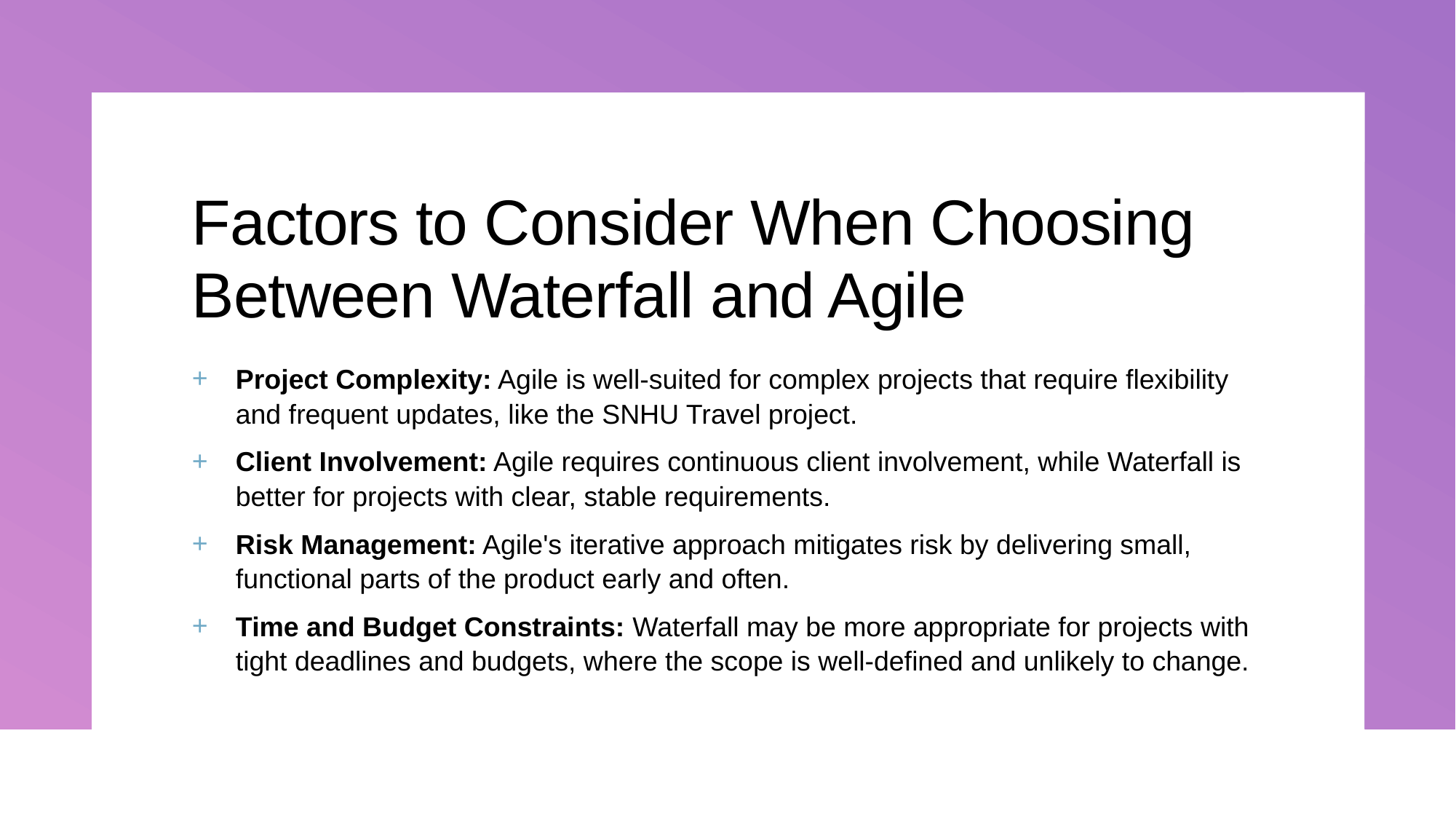

# Factors to Consider When Choosing Between Waterfall and Agile
Project Complexity: Agile is well-suited for complex projects that require flexibility and frequent updates, like the SNHU Travel project.
Client Involvement: Agile requires continuous client involvement, while Waterfall is better for projects with clear, stable requirements.
Risk Management: Agile's iterative approach mitigates risk by delivering small, functional parts of the product early and often.
Time and Budget Constraints: Waterfall may be more appropriate for projects with tight deadlines and budgets, where the scope is well-defined and unlikely to change.